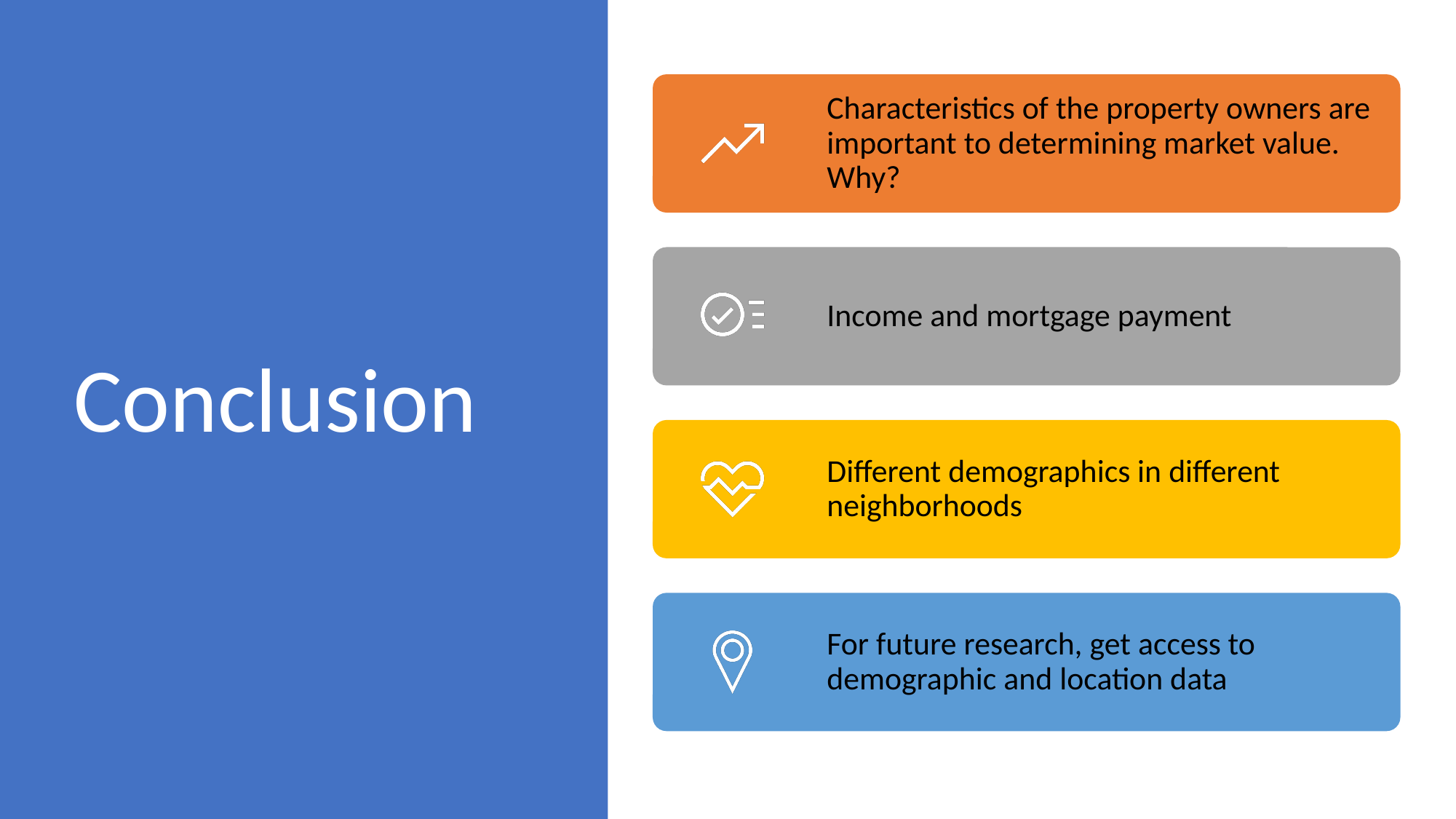

# Conclusion
Characteristics of the property owners are important to determining market value. Why?
Income and mortgage payment
Different demographics in different neighborhoods
For future research, get access to demographic and location data